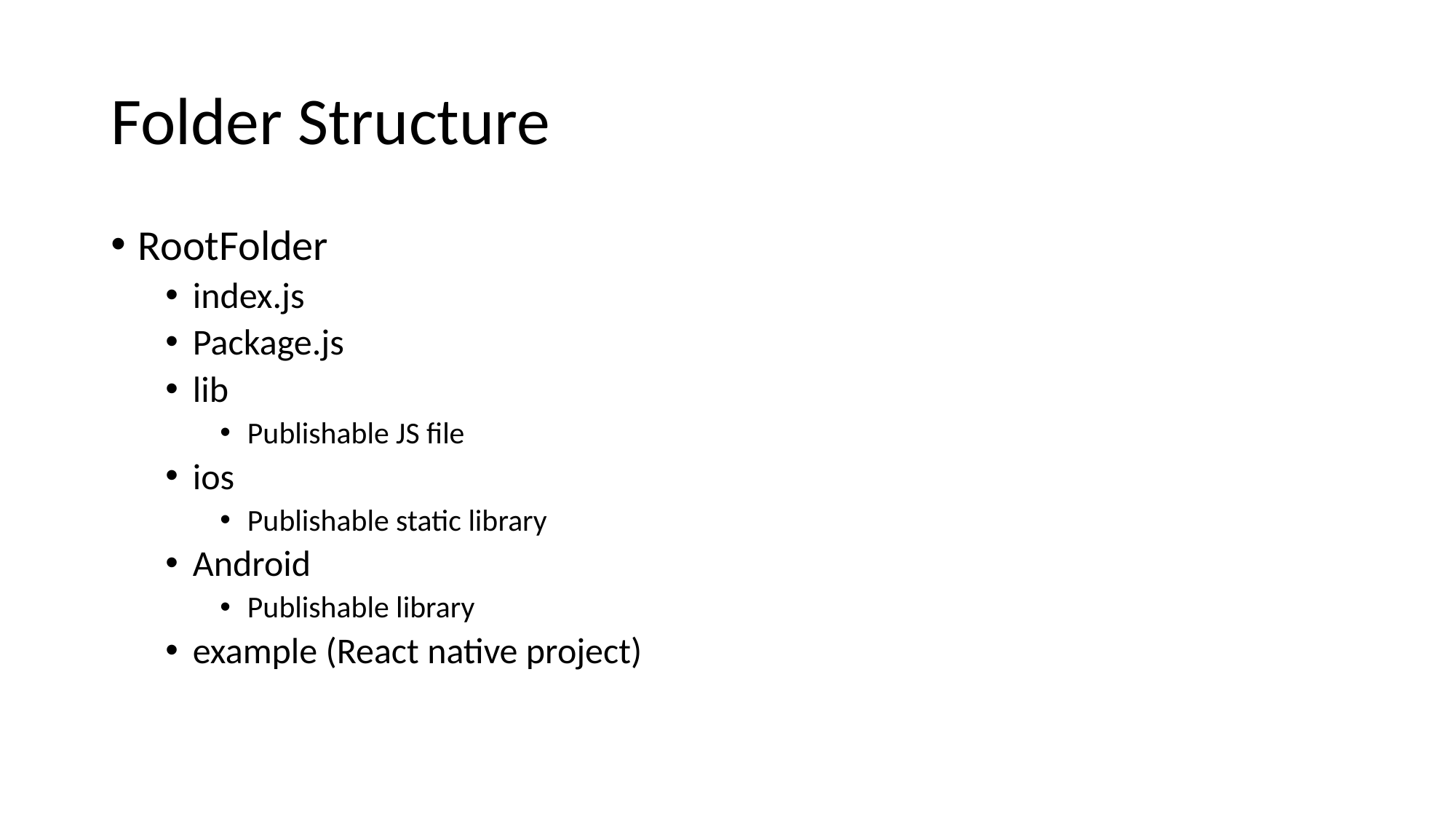

# Folder Structure
RootFolder
index.js
Package.js
lib
Publishable JS file
ios
Publishable static library
Android
Publishable library
example (React native project)